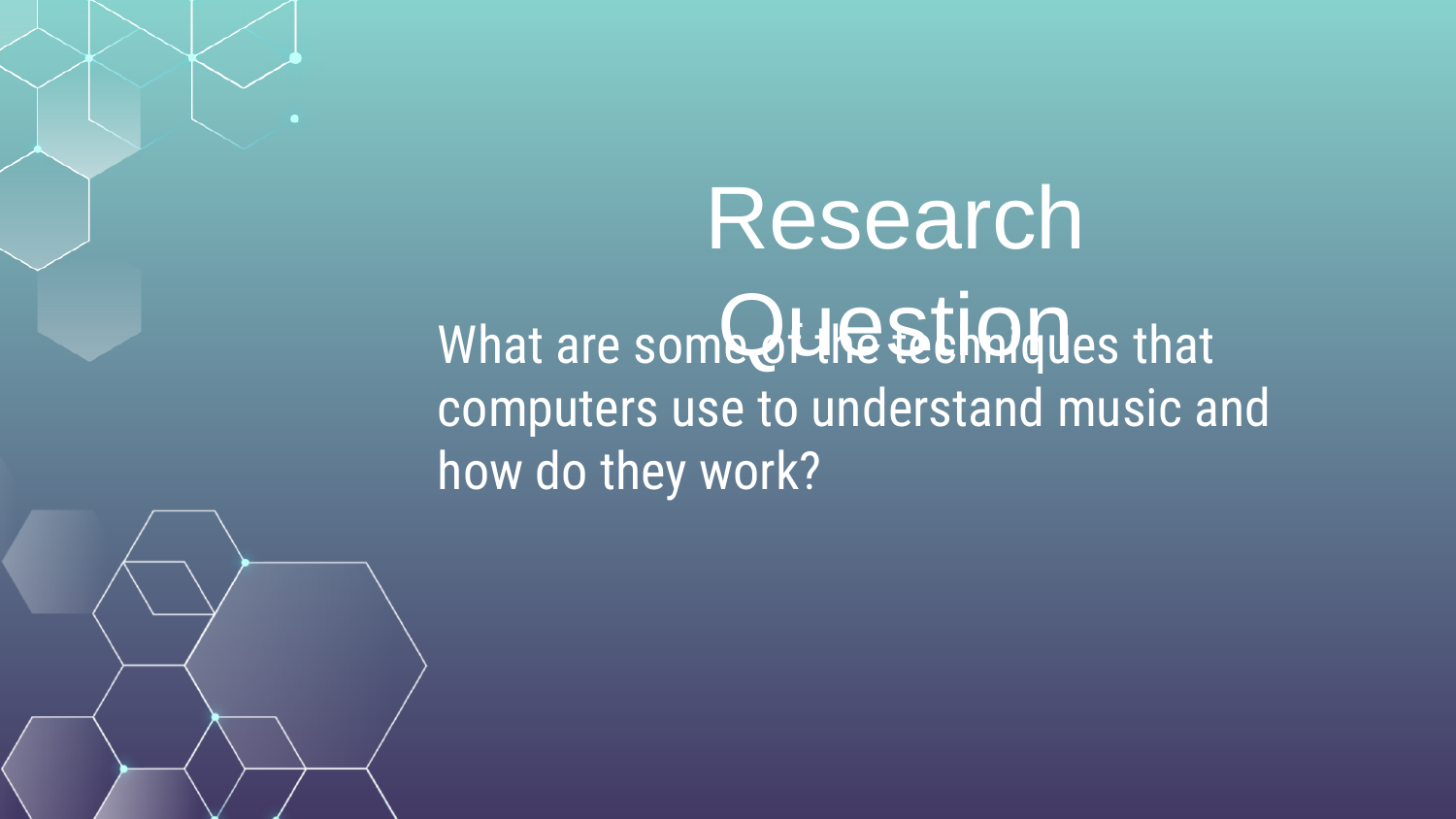

Research Question
What are some of the techniques that computers use to understand music and how do they work?